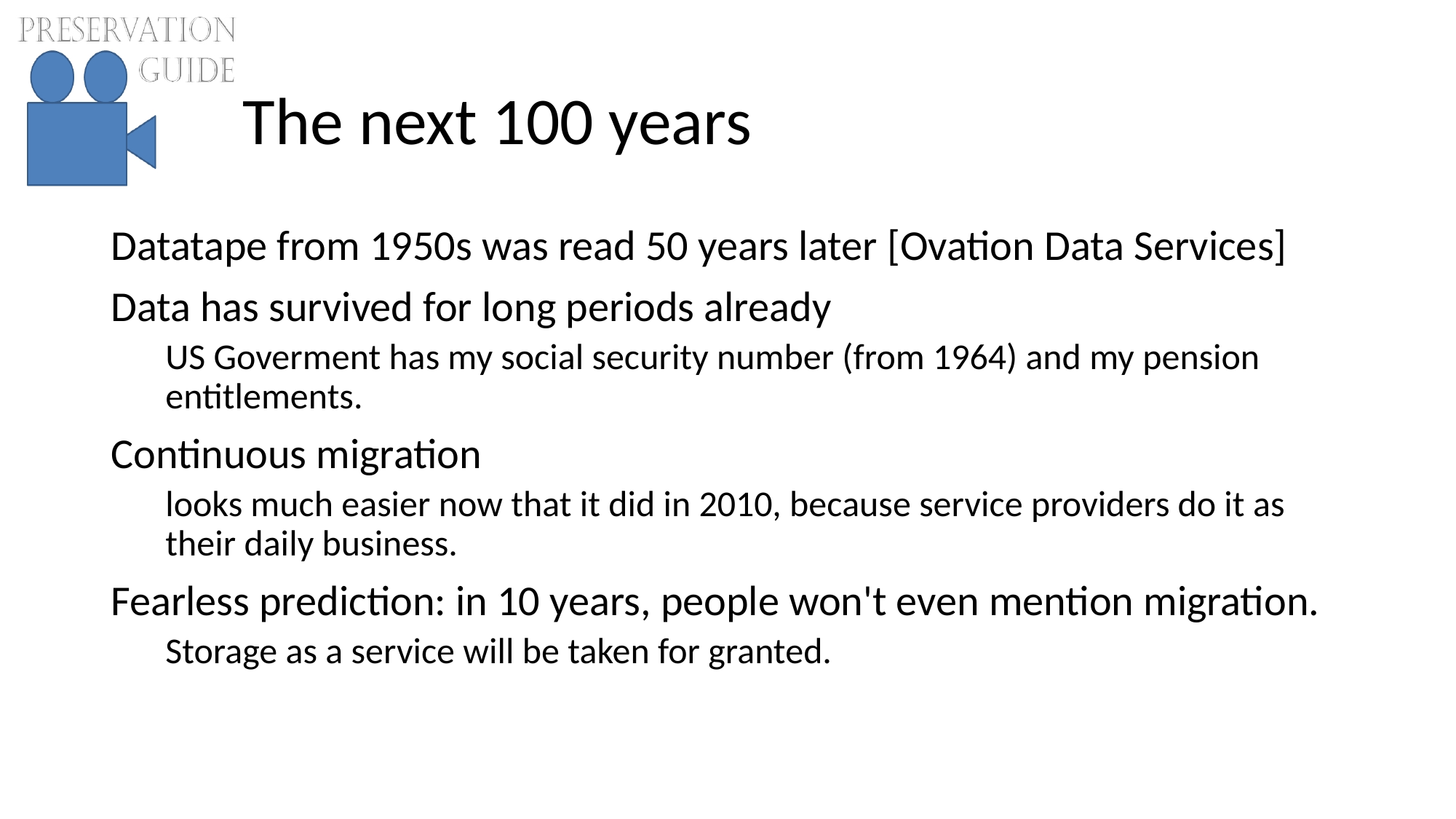

# The next 100 years
Datatape from 1950s was read 50 years later [Ovation Data Services]
Data has survived for long periods already
US Goverment has my social security number (from 1964) and my pension entitlements.
Continuous migration
looks much easier now that it did in 2010, because service providers do it as their daily business.
Fearless prediction: in 10 years, people won't even mention migration.
Storage as a service will be taken for granted.